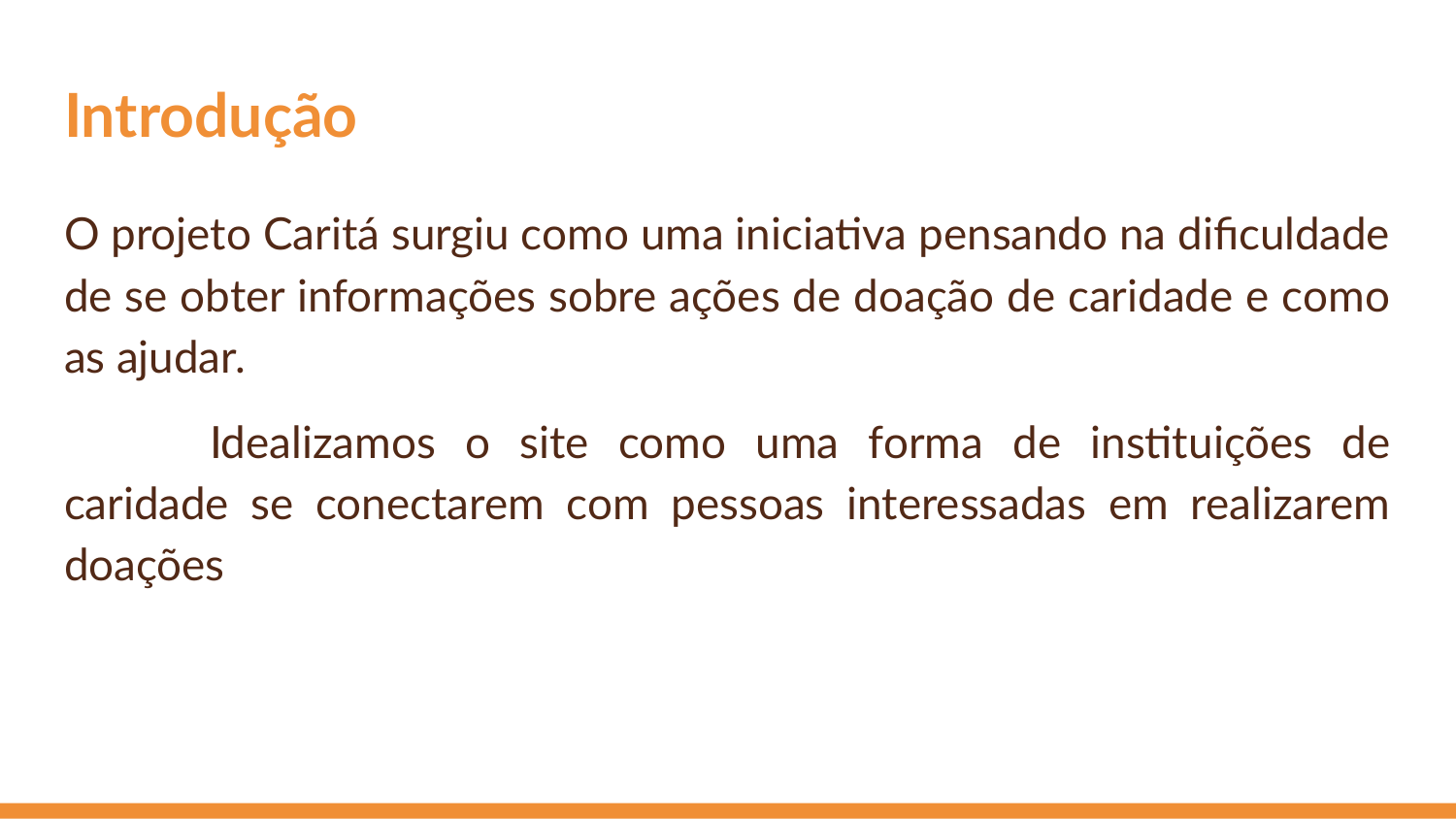

# Introdução
O projeto Caritá surgiu como uma iniciativa pensando na dificuldade de se obter informações sobre ações de doação de caridade e como as ajudar.
	Idealizamos o site como uma forma de instituições de caridade se conectarem com pessoas interessadas em realizarem doações